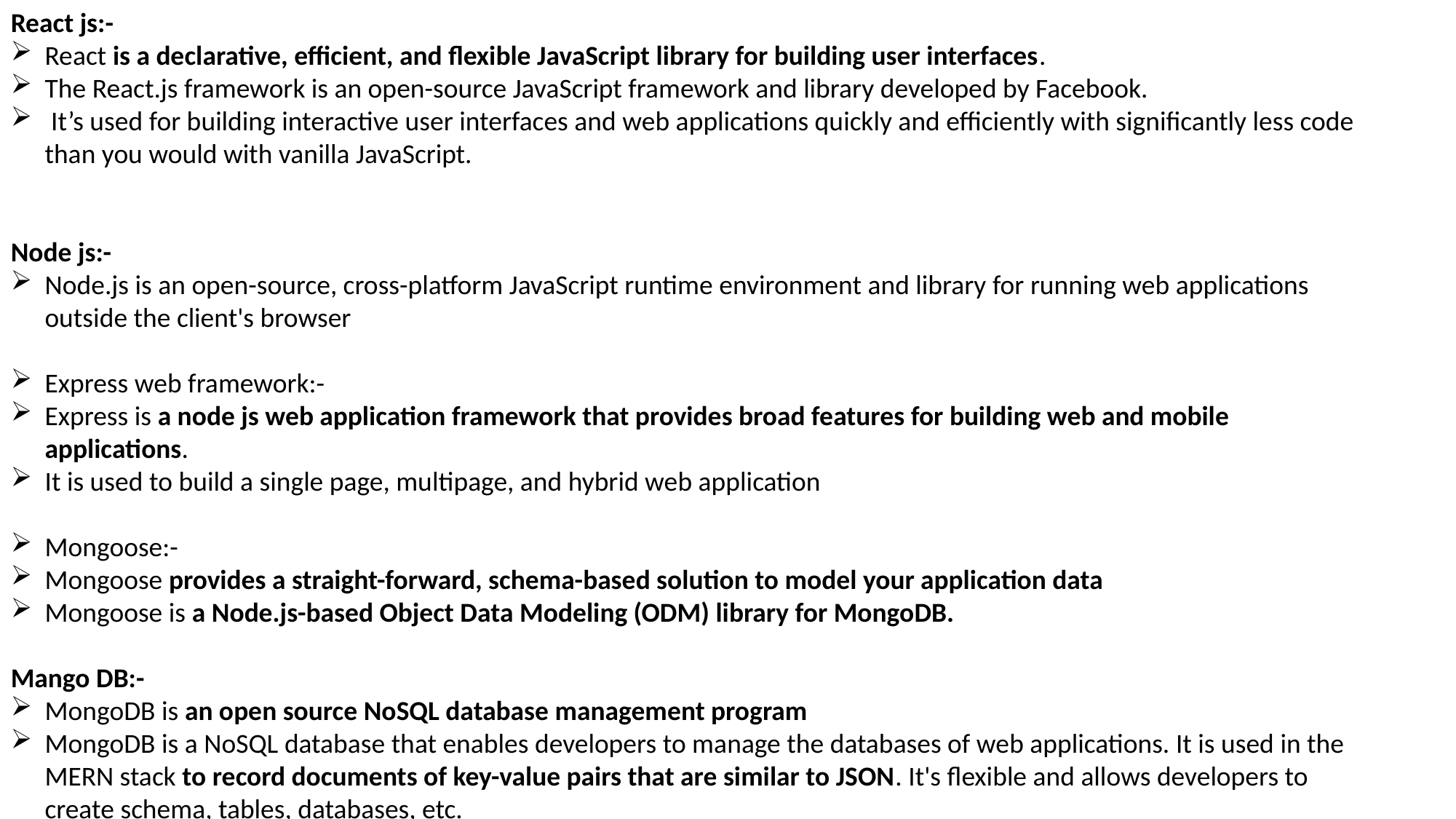

React js:-
React is a declarative, efficient, and flexible JavaScript library for building user interfaces.
The React.js framework is an open-source JavaScript framework and library developed by Facebook.
 It’s used for building interactive user interfaces and web applications quickly and efficiently with significantly less code than you would with vanilla JavaScript.

Node js:-
Node.js is an open-source, cross-platform JavaScript runtime environment and library for running web applications outside the client's browser

Express web framework:-
Express is a node js web application framework that provides broad features for building web and mobile applications.
It is used to build a single page, multipage, and hybrid web application

Mongoose:-
Mongoose provides a straight-forward, schema-based solution to model your application data
Mongoose is a Node.js-based Object Data Modeling (ODM) library for MongoDB.

Mango DB:-
MongoDB is an open source NoSQL database management program
MongoDB is a NoSQL database that enables developers to manage the databases of web applications. It is used in the MERN stack to record documents of key-value pairs that are similar to JSON. It's flexible and allows developers to create schema, tables, databases, etc.